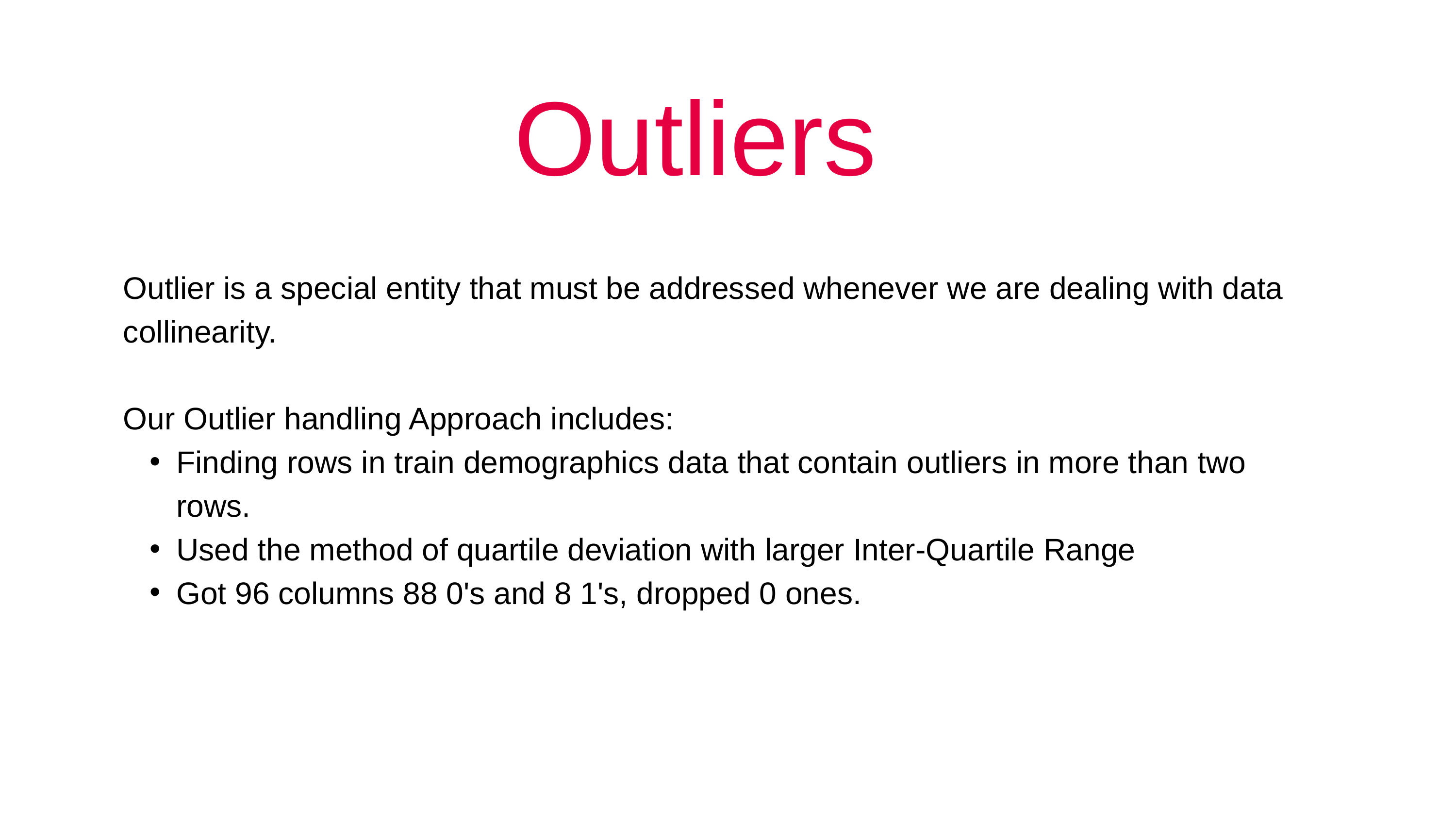

Outliers
Outlier is a special entity that must be addressed whenever we are dealing with data collinearity.

Our Outlier handling Approach includes:
Finding rows in train demographics data that contain outliers in more than two rows.
Used the method of quartile deviation with larger Inter-Quartile Range
Got 96 columns 88 0's and 8 1's, dropped 0 ones.